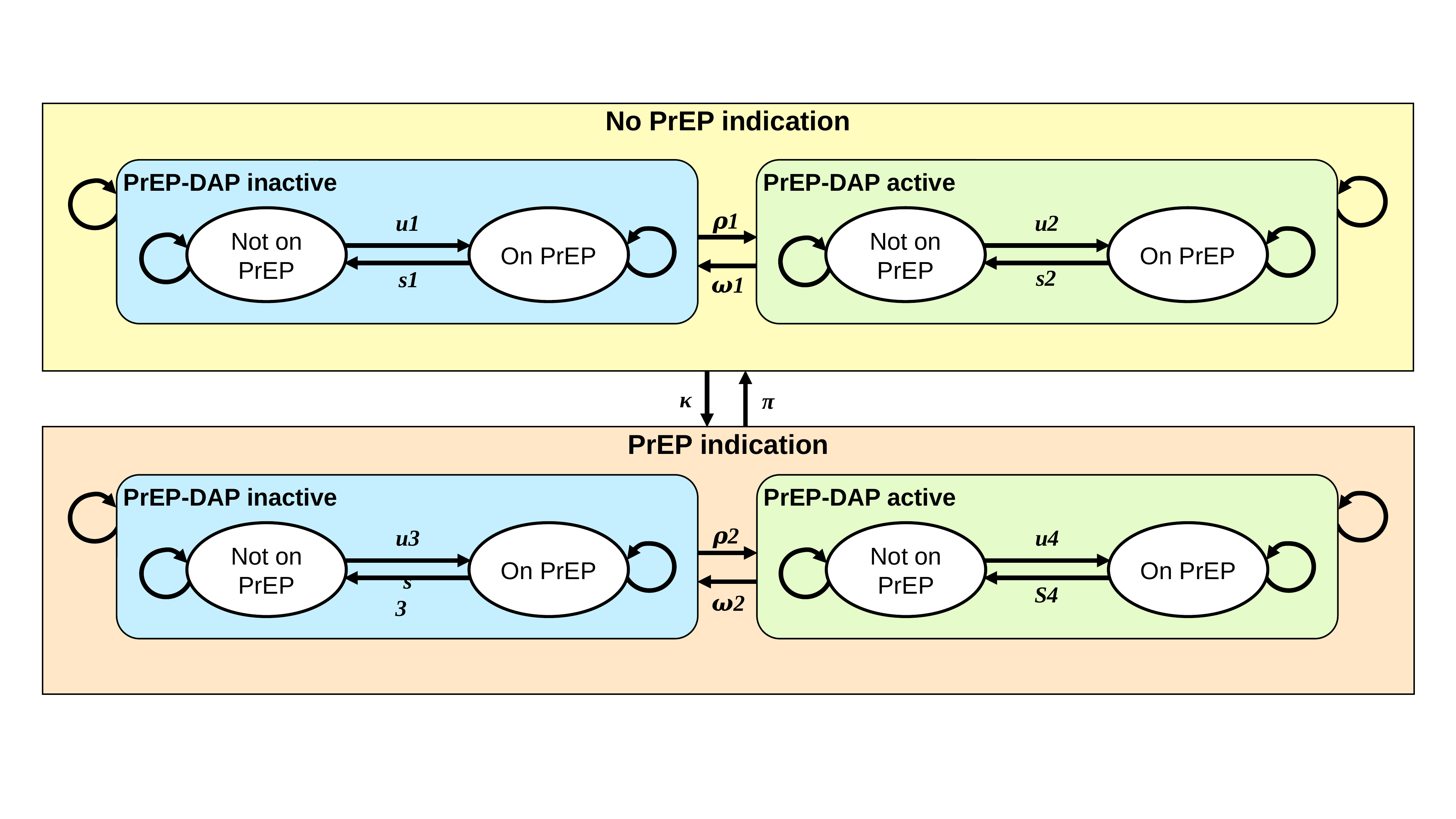

No PrEP indication
PrEP-DAP active
PrEP-DAP inactive

𝝆1
u2
u1
Not on PrEP
On PrEP
Not on PrEP
On PrEP

s2
s1

𝝎1

κ
π
PrEP indication
PrEP-DAP inactive
PrEP-DAP active

𝝆2
u3
u4
Not on PrEP
On PrEP
Not on PrEP
On PrEP

s3
S4

𝝎2